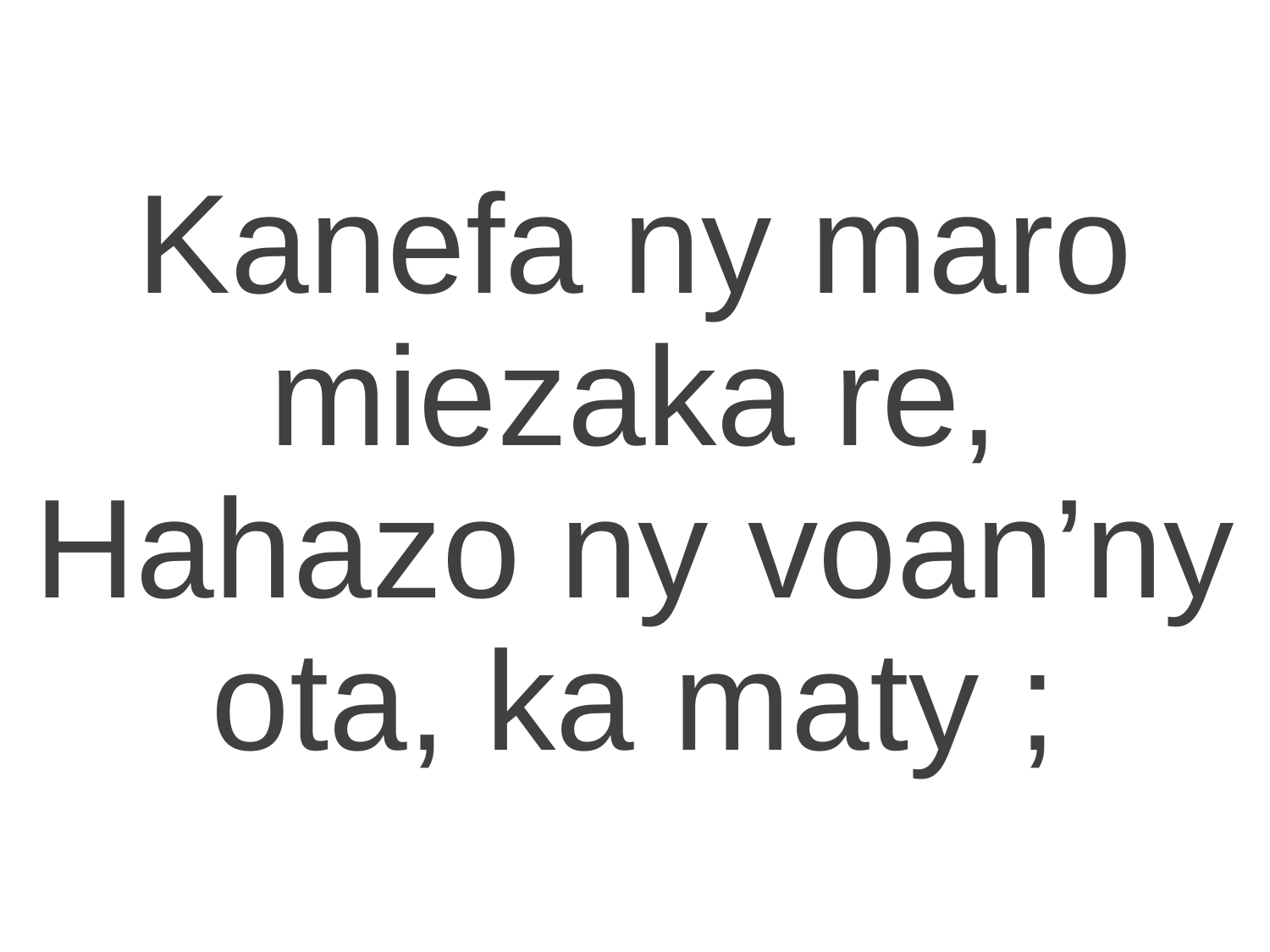

Kanefa ny maro miezaka re,
Hahazo ny voan’ny ota, ka maty ;